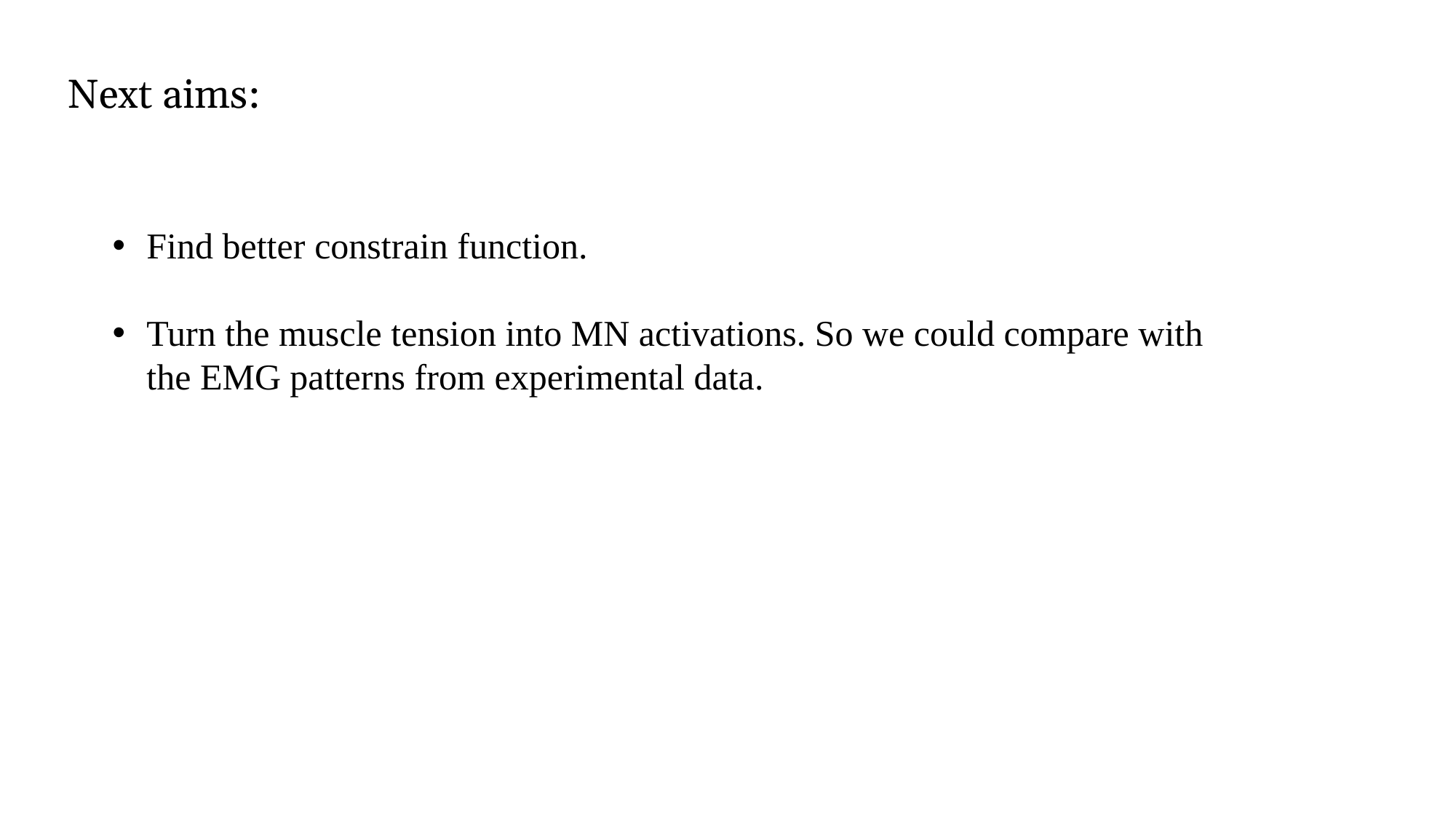

Next aims:
Find better constrain function.

Turn the muscle tension into MN activations. So we could compare with the EMG patterns from experimental data.